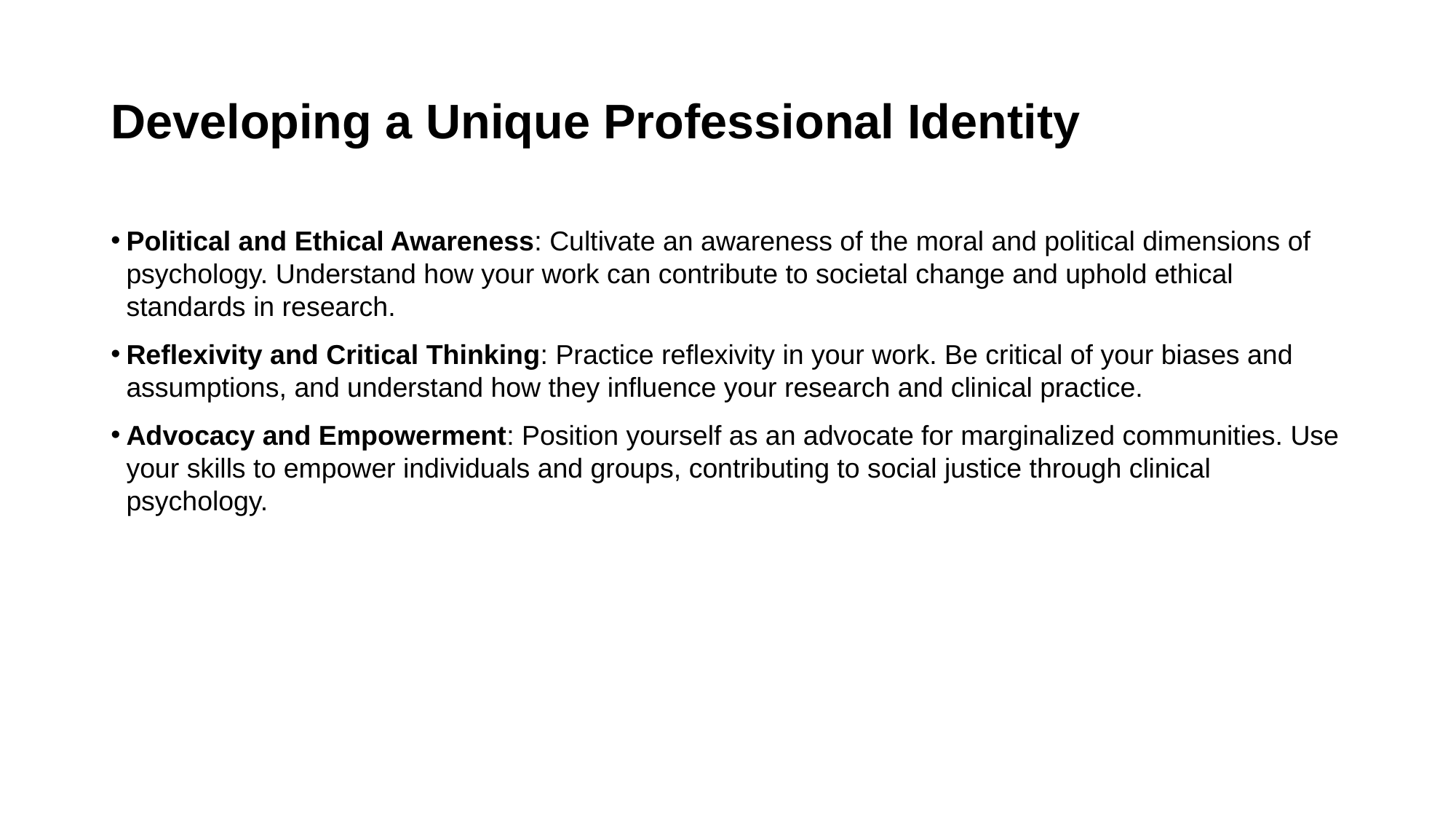

# Developing a Unique Professional Identity
Political and Ethical Awareness: Cultivate an awareness of the moral and political dimensions of psychology. Understand how your work can contribute to societal change and uphold ethical standards in research.
Reflexivity and Critical Thinking: Practice reflexivity in your work. Be critical of your biases and assumptions, and understand how they influence your research and clinical practice.
Advocacy and Empowerment: Position yourself as an advocate for marginalized communities. Use your skills to empower individuals and groups, contributing to social justice through clinical psychology.